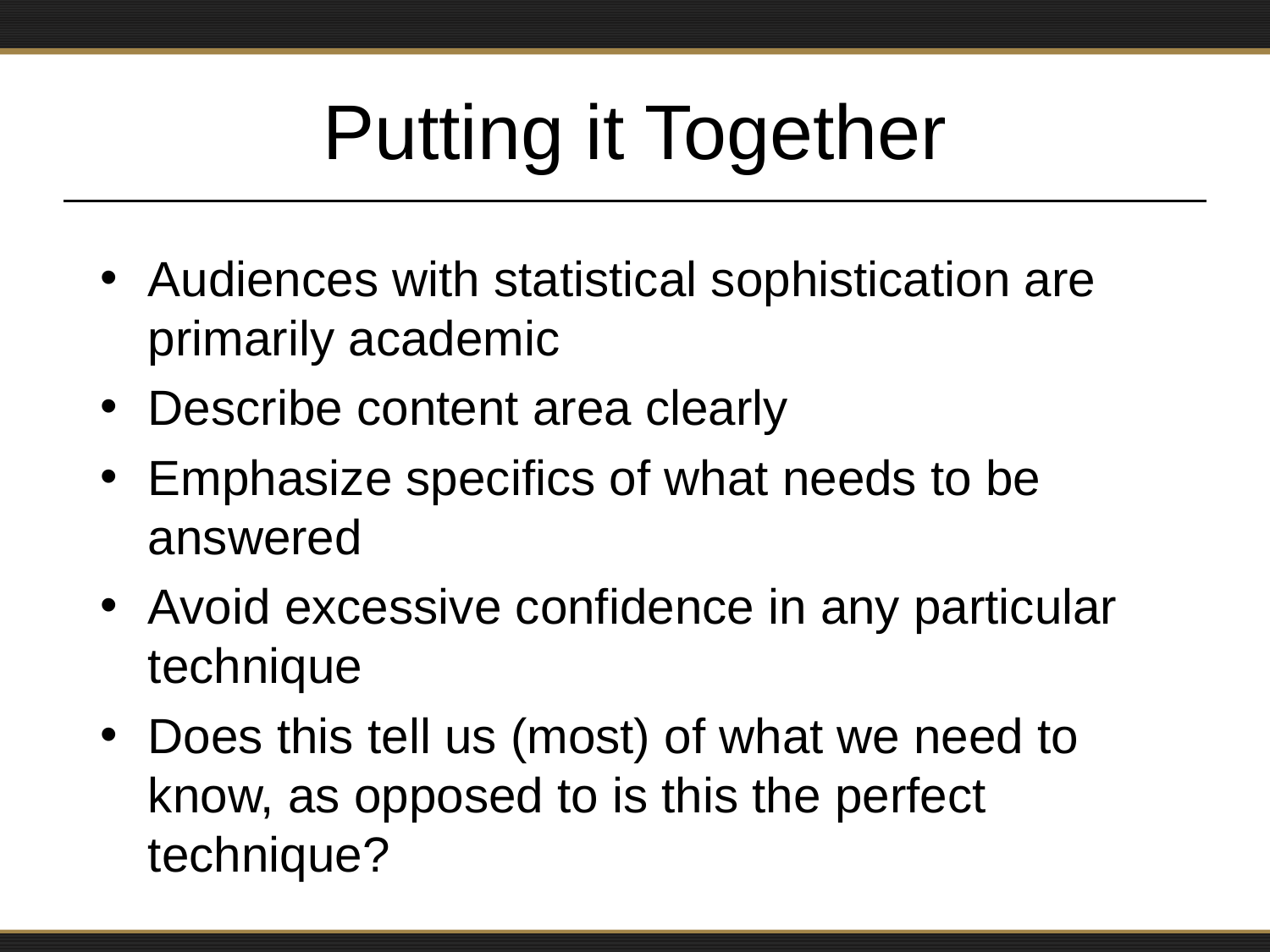

# Putting it Together
Audiences with statistical sophistication are primarily academic
Describe content area clearly
Emphasize specifics of what needs to be answered
Avoid excessive confidence in any particular technique
Does this tell us (most) of what we need to know, as opposed to is this the perfect technique?